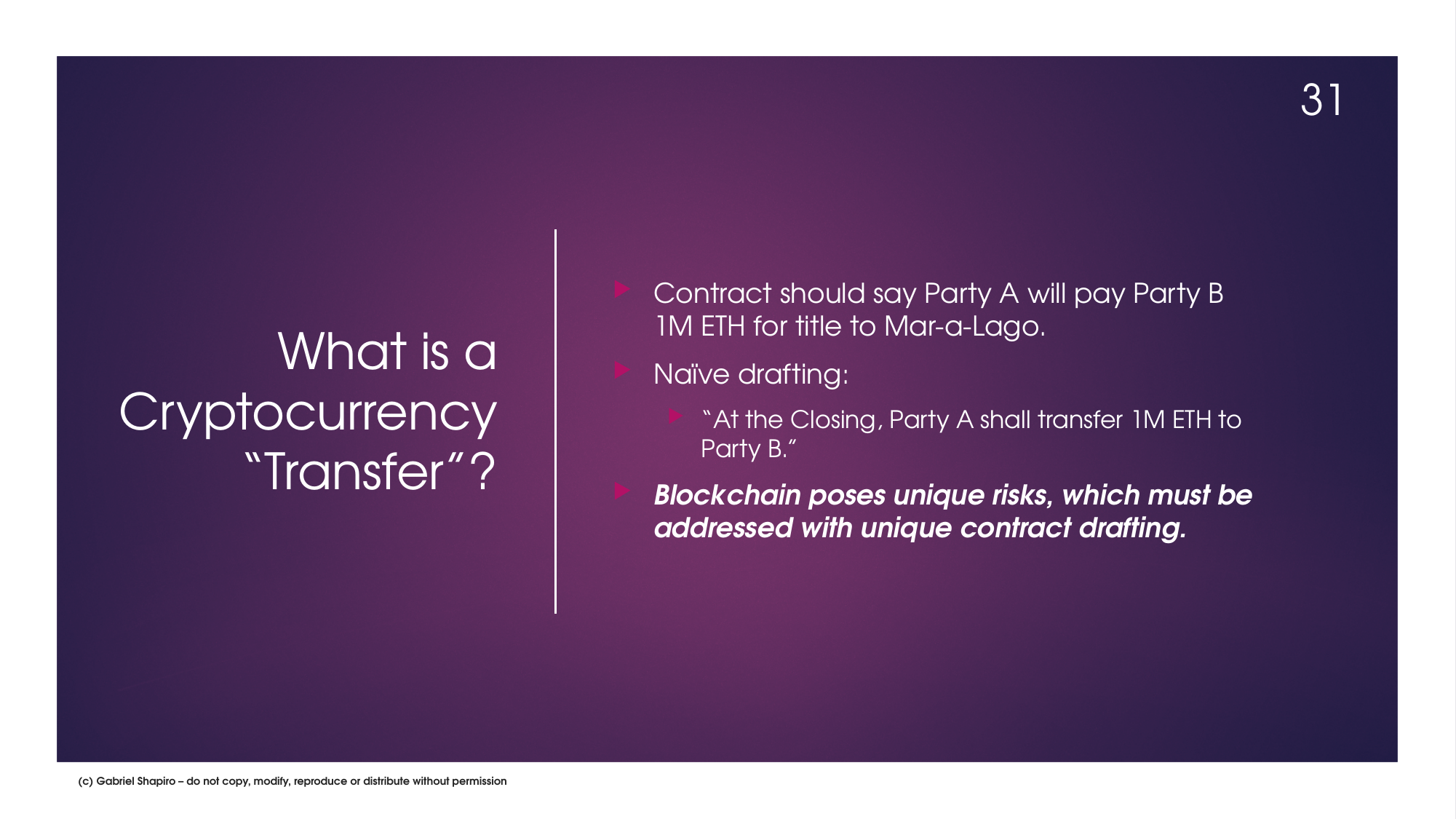

31
# What is a Cryptocurrency “Transfer”?
Contract should say Party A will pay Party B 1M ETH for title to Mar-a-Lago.
Naïve drafting:
“At the Closing, Party A shall transfer 1M ETH to Party B.”
Blockchain poses unique risks, which must be addressed with unique contract drafting.
(c) Gabriel Shapiro – do not copy, modify, reproduce or distribute without permission